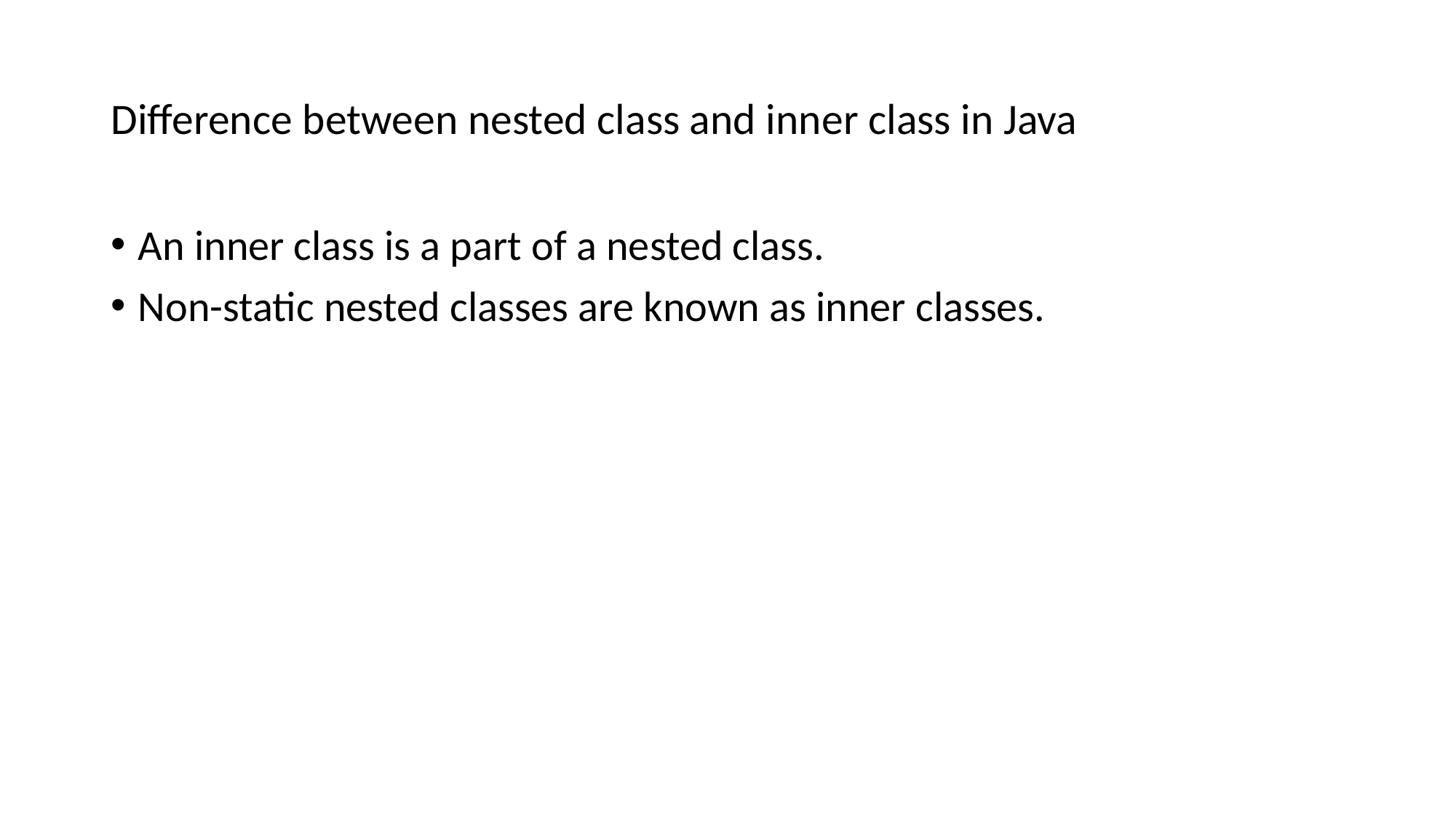

# Difference between nested class and inner class in Java
An inner class is a part of a nested class.
Non-static nested classes are known as inner classes.